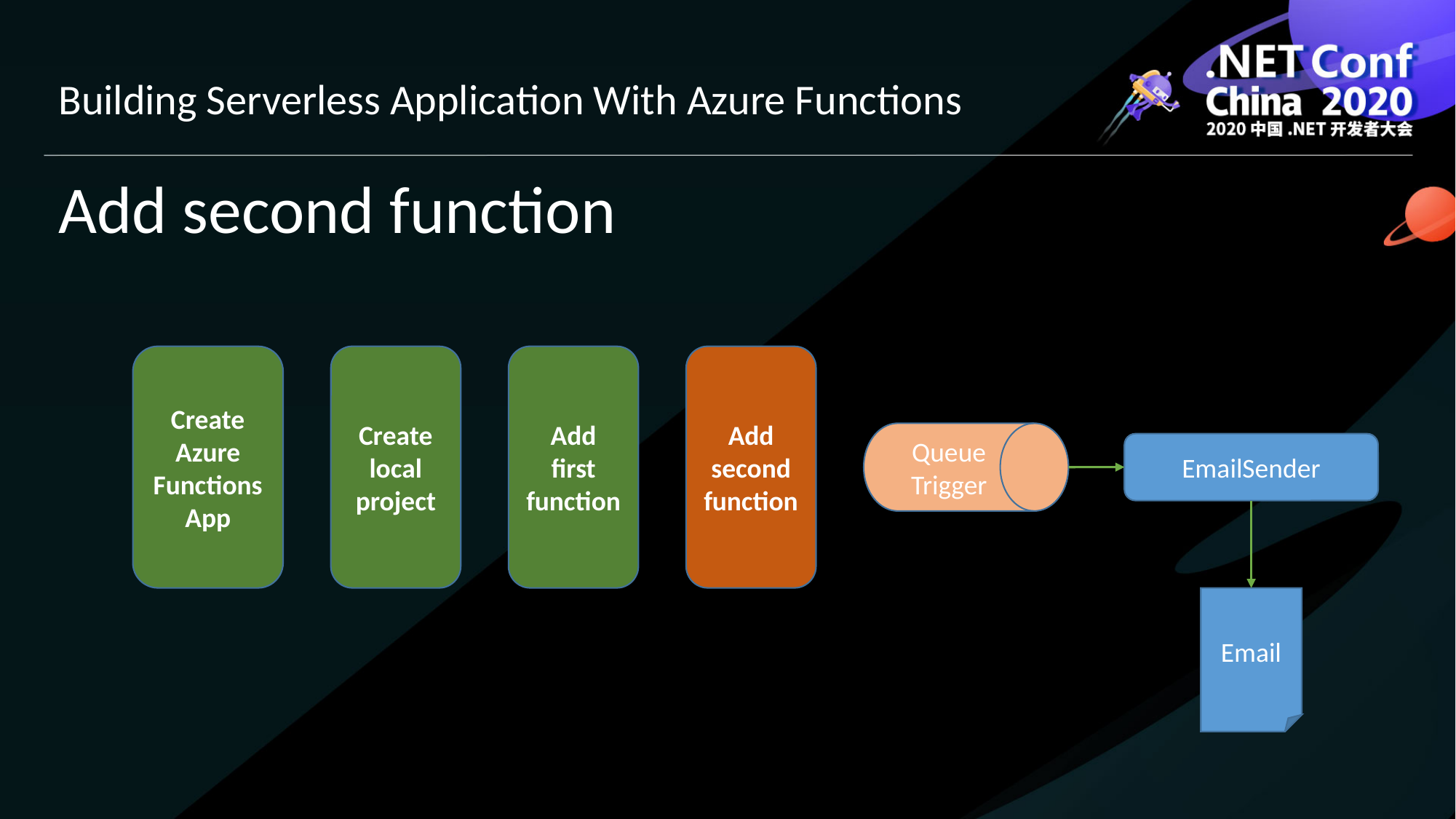

Building Serverless Application With Azure Functions
# Add second function
Create Azure Functions App
Create local project
Add first function
Add second function
Queue
Trigger
EmailSender
Email